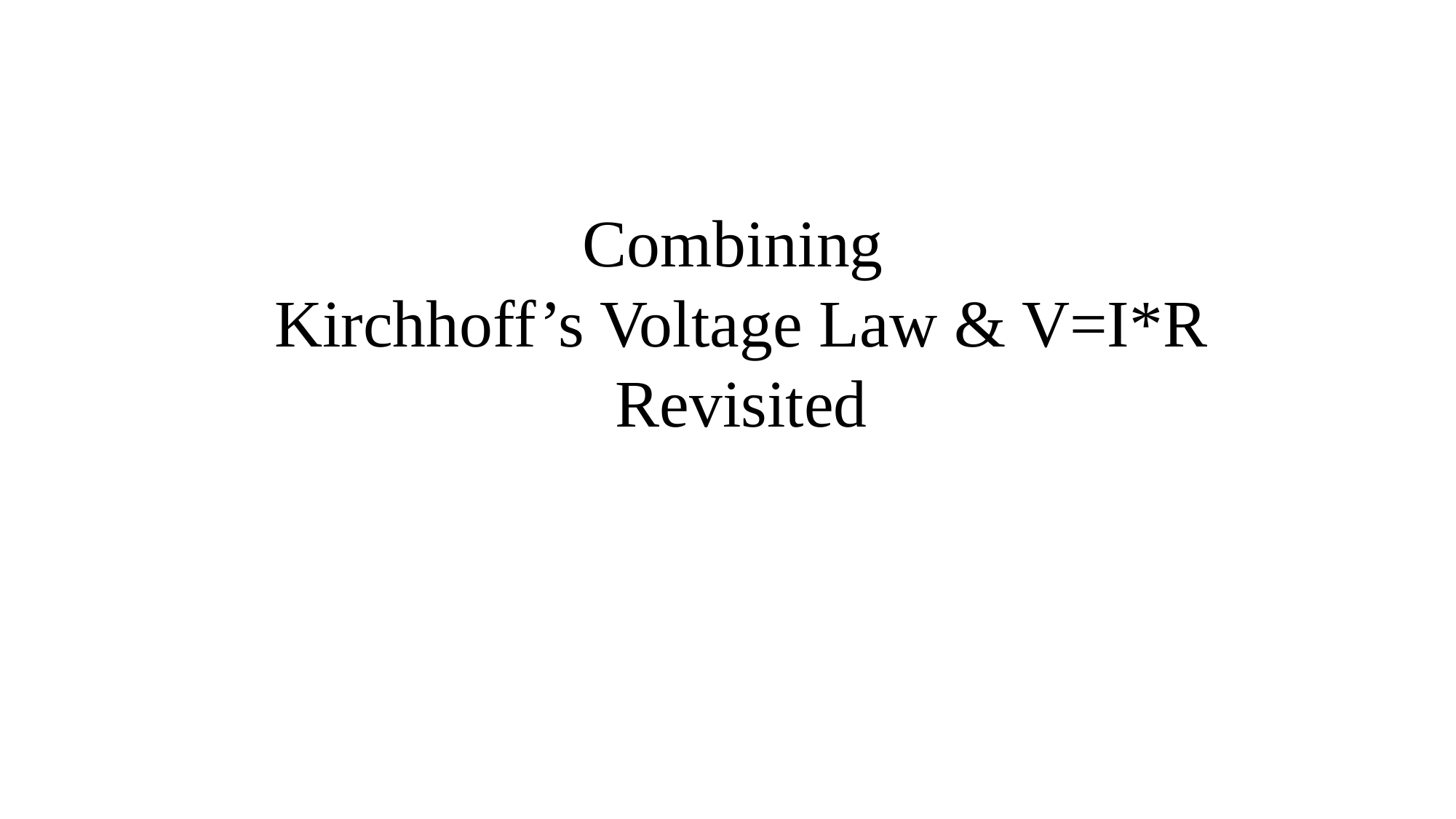

# Combining Kirchhoff’s Voltage Law & V=I*R Revisited